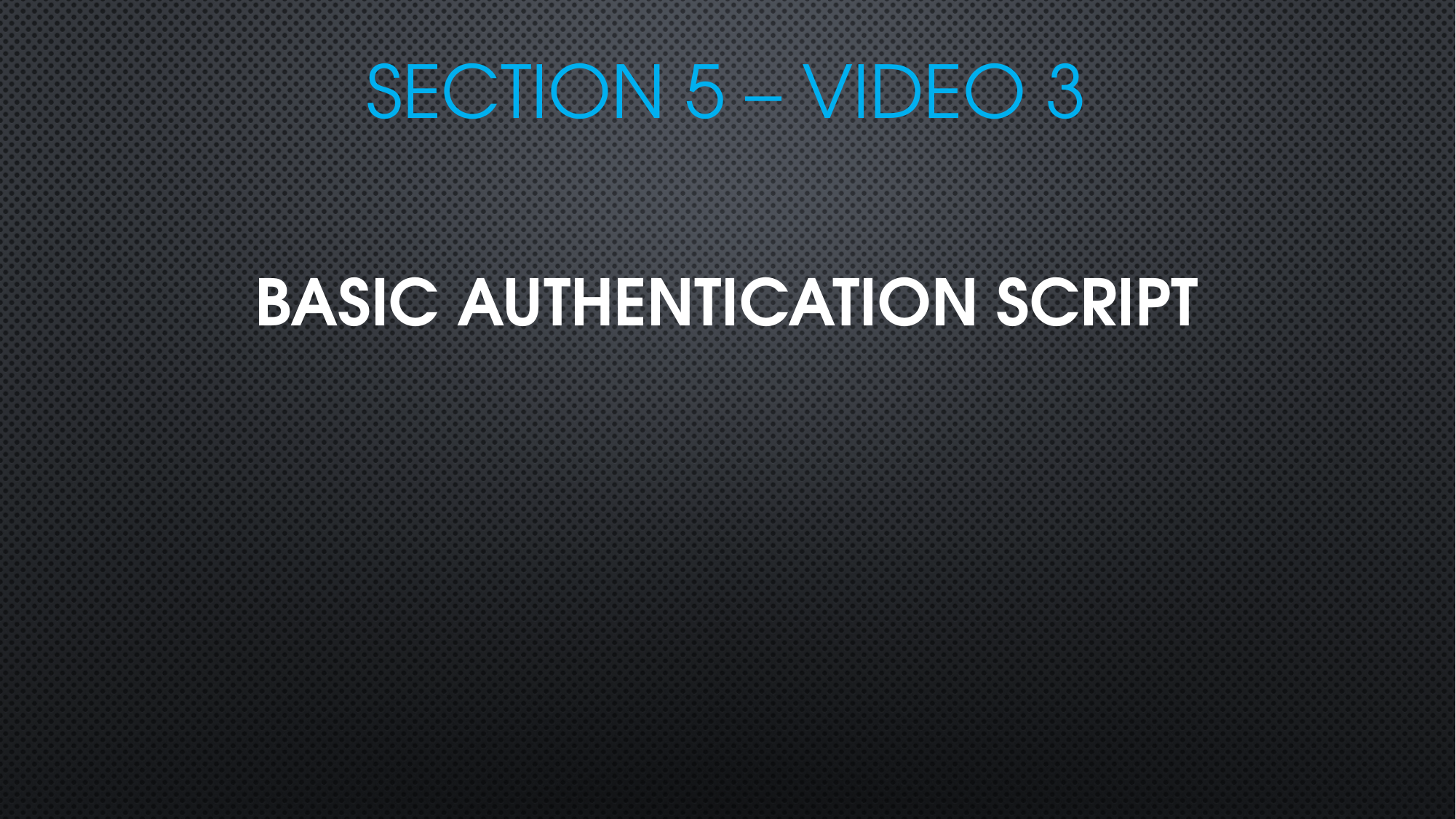

# Section 5 – Video 3

Basic Authentication Script